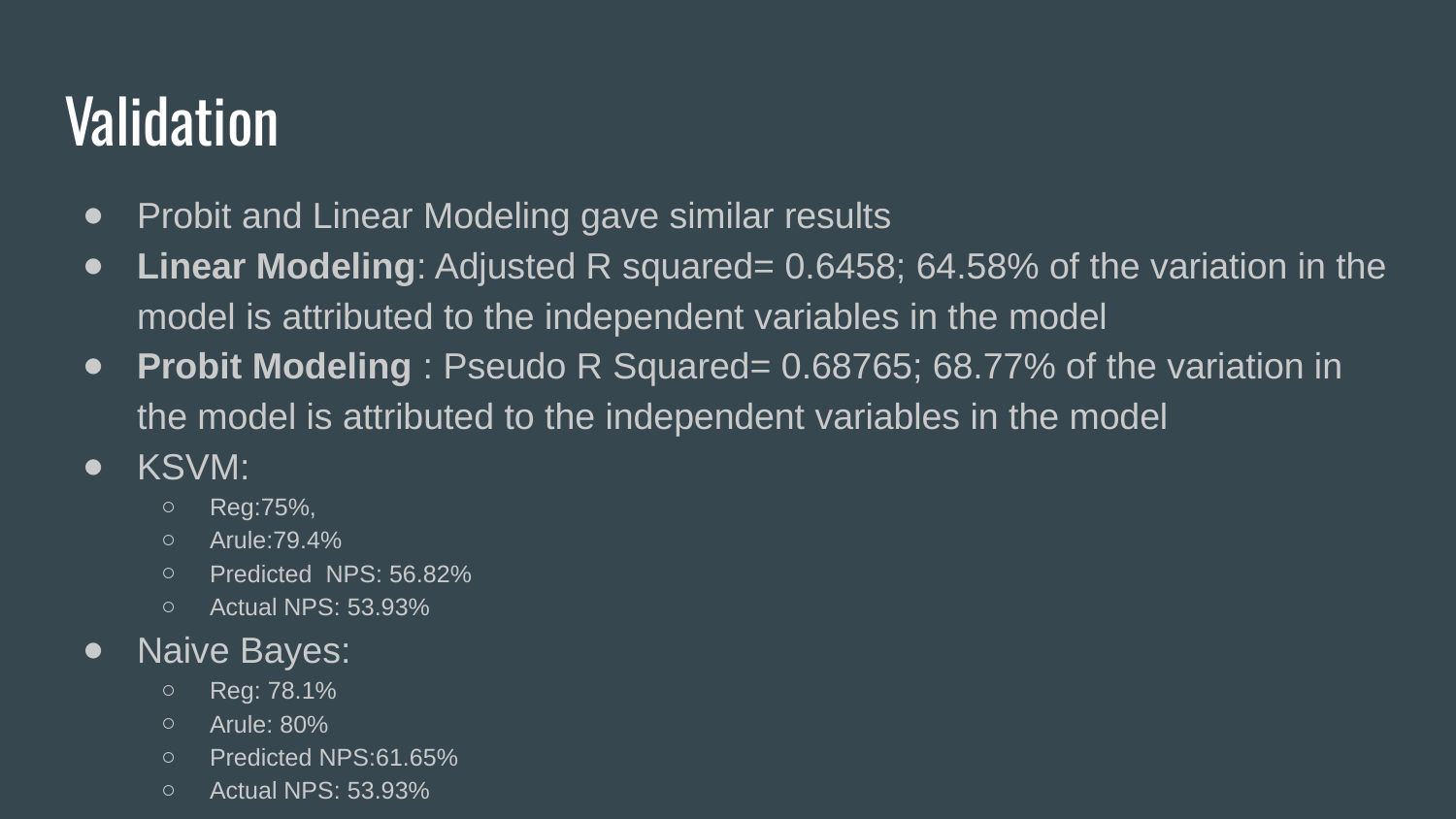

# Validation
Probit and Linear Modeling gave similar results
Linear Modeling: Adjusted R squared= 0.6458; 64.58% of the variation in the model is attributed to the independent variables in the model
Probit Modeling : Pseudo R Squared= 0.68765; 68.77% of the variation in the model is attributed to the independent variables in the model
KSVM:
Reg:75%,
Arule:79.4%
Predicted  NPS: 56.82%
Actual NPS: 53.93%
Naive Bayes:
Reg: 78.1%
Arule: 80%
Predicted NPS:61.65%
Actual NPS: 53.93%